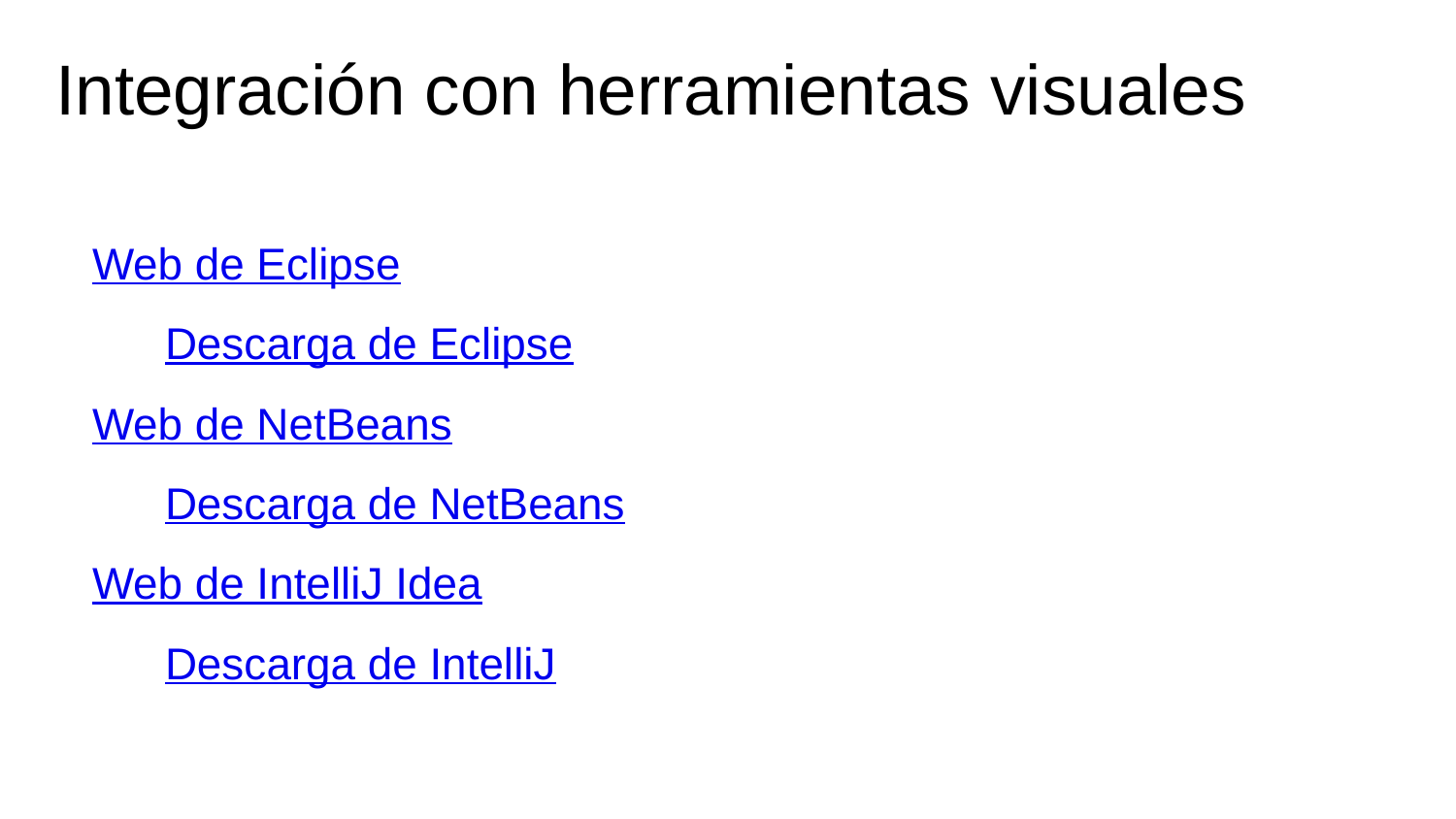

# Integración con herramientas visuales
Web de Eclipse
Descarga de Eclipse
Web de NetBeans
Descarga de NetBeans
Web de IntelliJ Idea
Descarga de IntelliJ